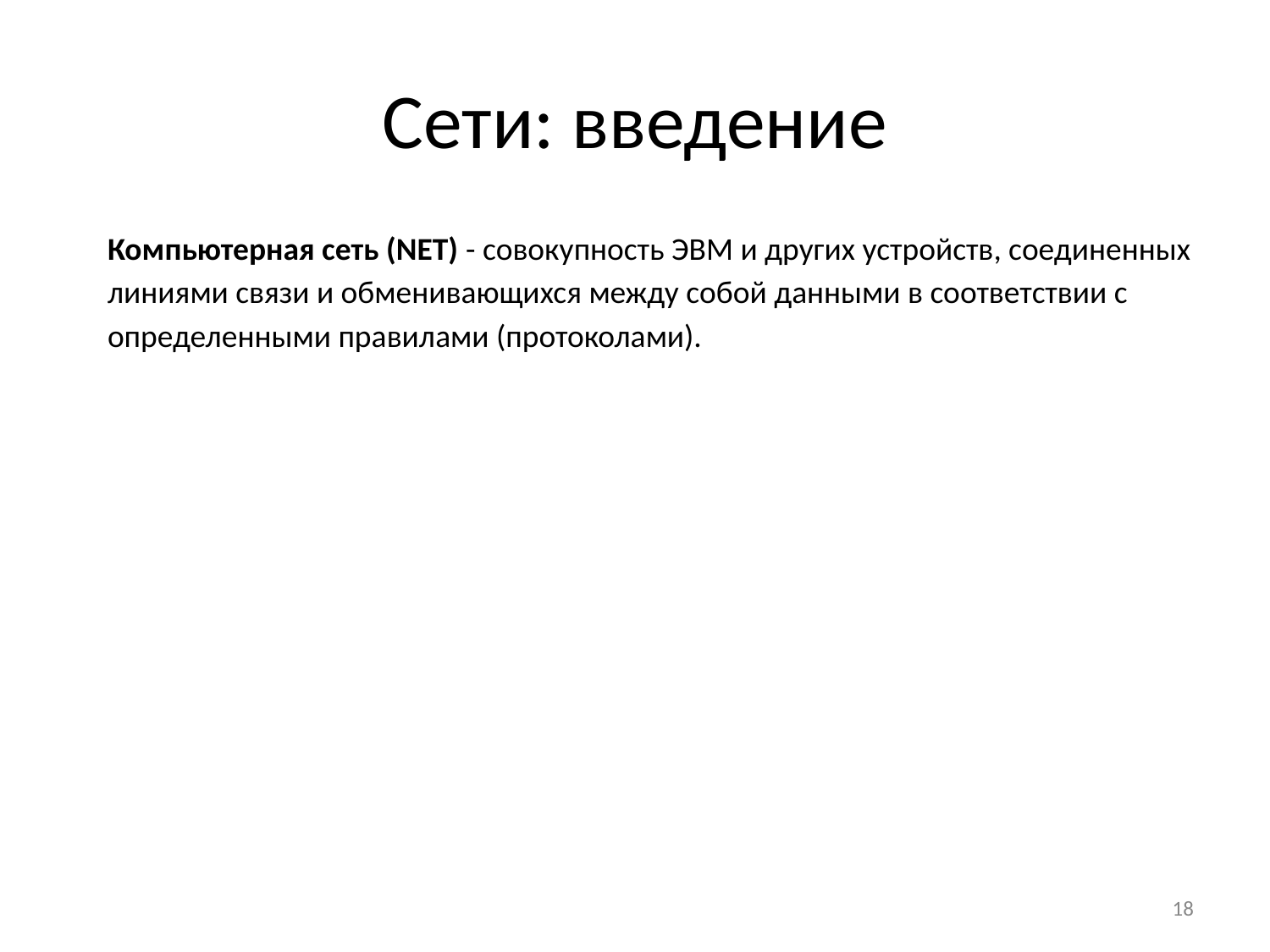

# Сети: введение
Компьютерная сеть (NET) - совокупность ЭВМ и других устройств, соединенных линиями связи и обменивающихся между собой данными в соответствии с определенными правилами (протоколами).
18